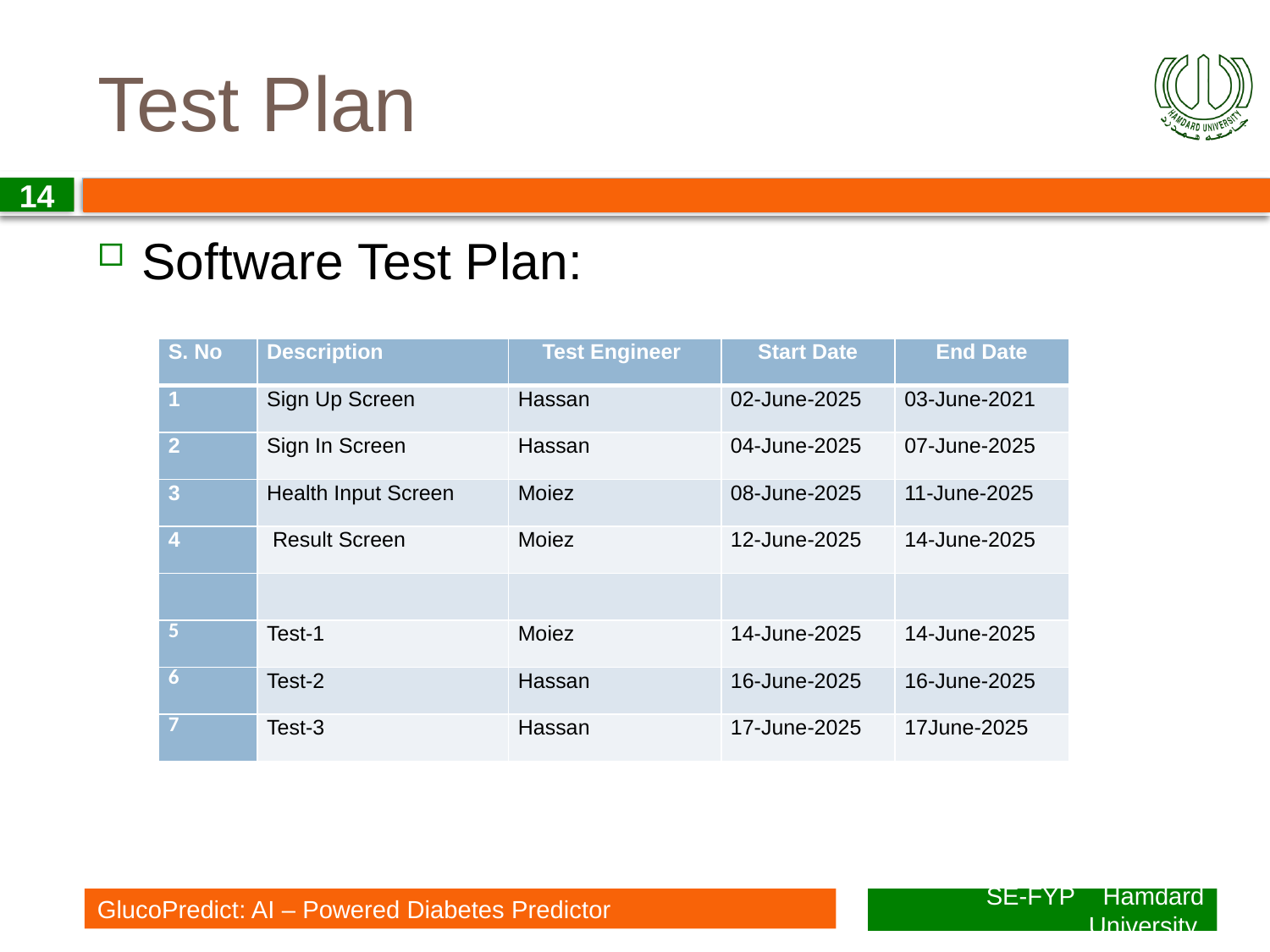

# Test Plan
14
Software Test Plan:

| S. No | Description | Test Engineer | Start Date | End Date |
| --- | --- | --- | --- | --- |
| 1 | Sign Up Screen | Hassan | 02-June-2025 | 03-June-2021 |
| 2 | Sign In Screen | Hassan | 04-June-2025 | 07-June-2025 |
| 3 | Health Input Screen | Moiez | 08-June-2025 | 11-June-2025 |
| 4 | Result Screen | Moiez | 12-June-2025 | 14-June-2025 |
|  |  |  |  |  |
| 5 | Test-1 | Moiez | 14-June-2025 | 14-June-2025 |
| 6 | Test-2 | Hassan | 16-June-2025 | 16-June-2025 |
| 7 | Test-3 | Hassan | 17-June-2025 | 17June-2025 |
GlucoPredict: AI – Powered Diabetes Predictor
SE-FYP    Hamdard University